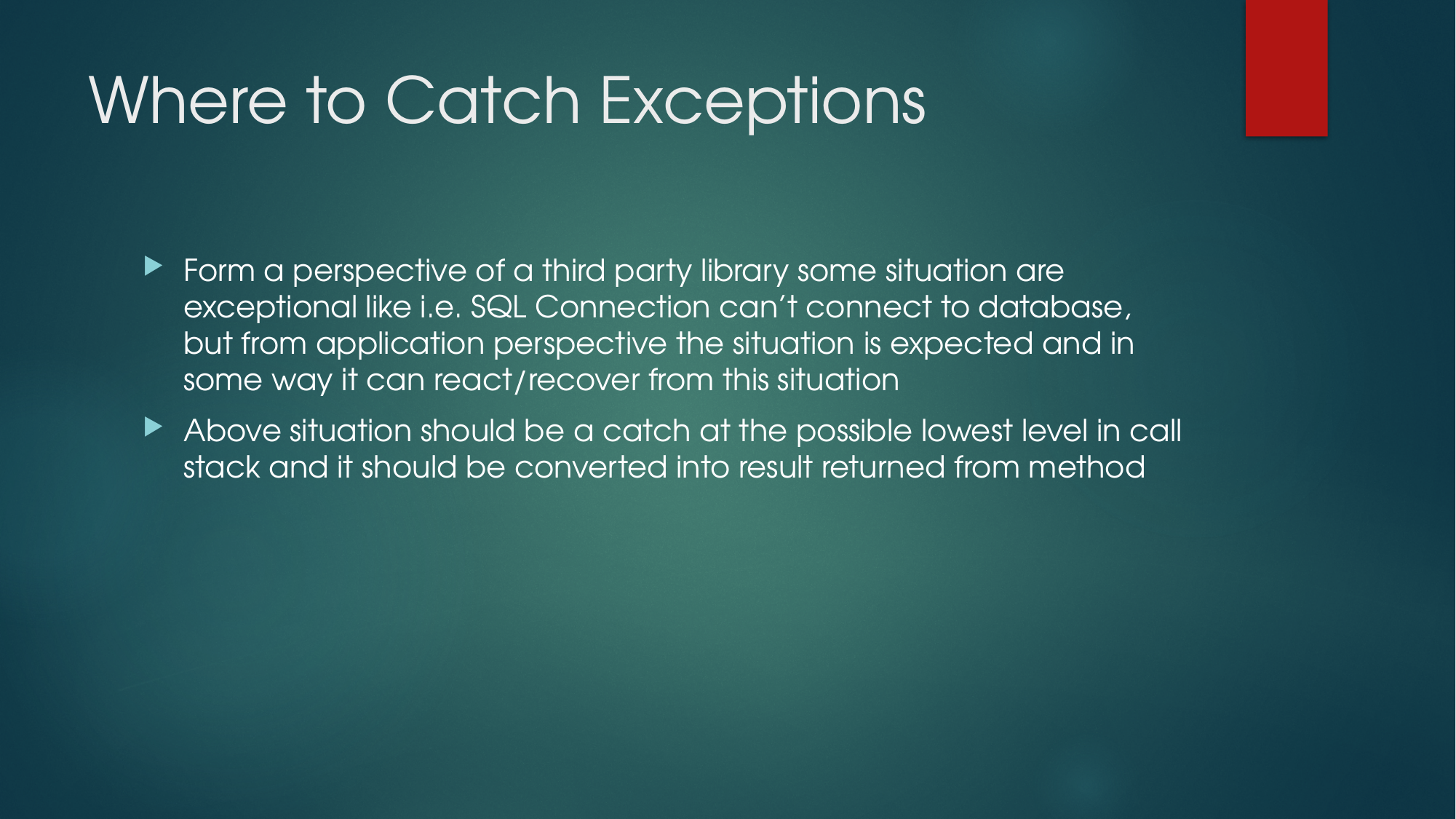

# Where to Catch Exceptions
Form a perspective of a third party library some situation are exceptional like i.e. SQL Connection can’t connect to database, but from application perspective the situation is expected and in some way it can react/recover from this situation
Above situation should be a catch at the possible lowest level in call stack and it should be converted into result returned from method